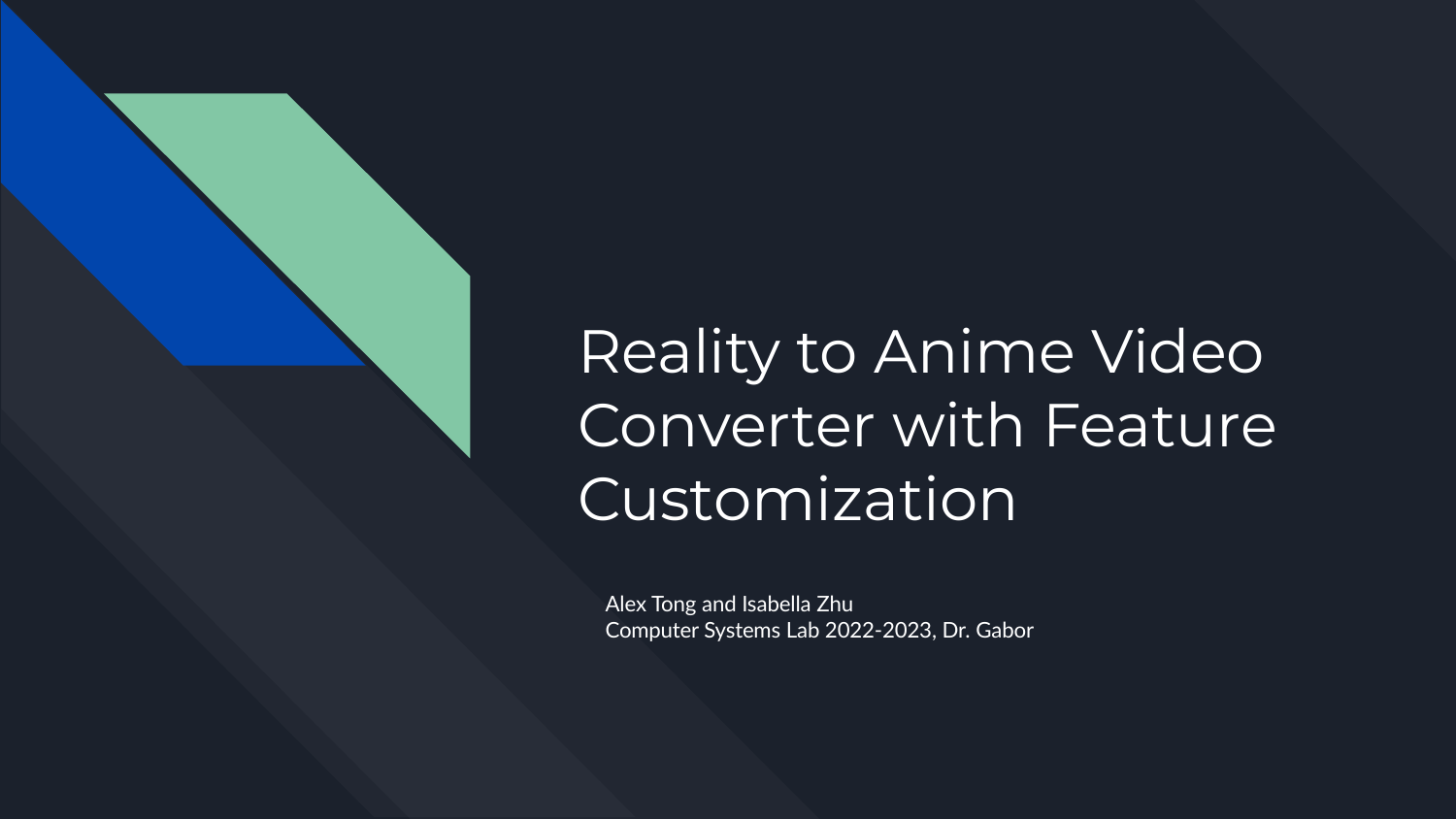

# Reality to Anime Video Converter with Feature Customization
Alex Tong and Isabella Zhu
Computer Systems Lab 2022-2023, Dr. Gabor